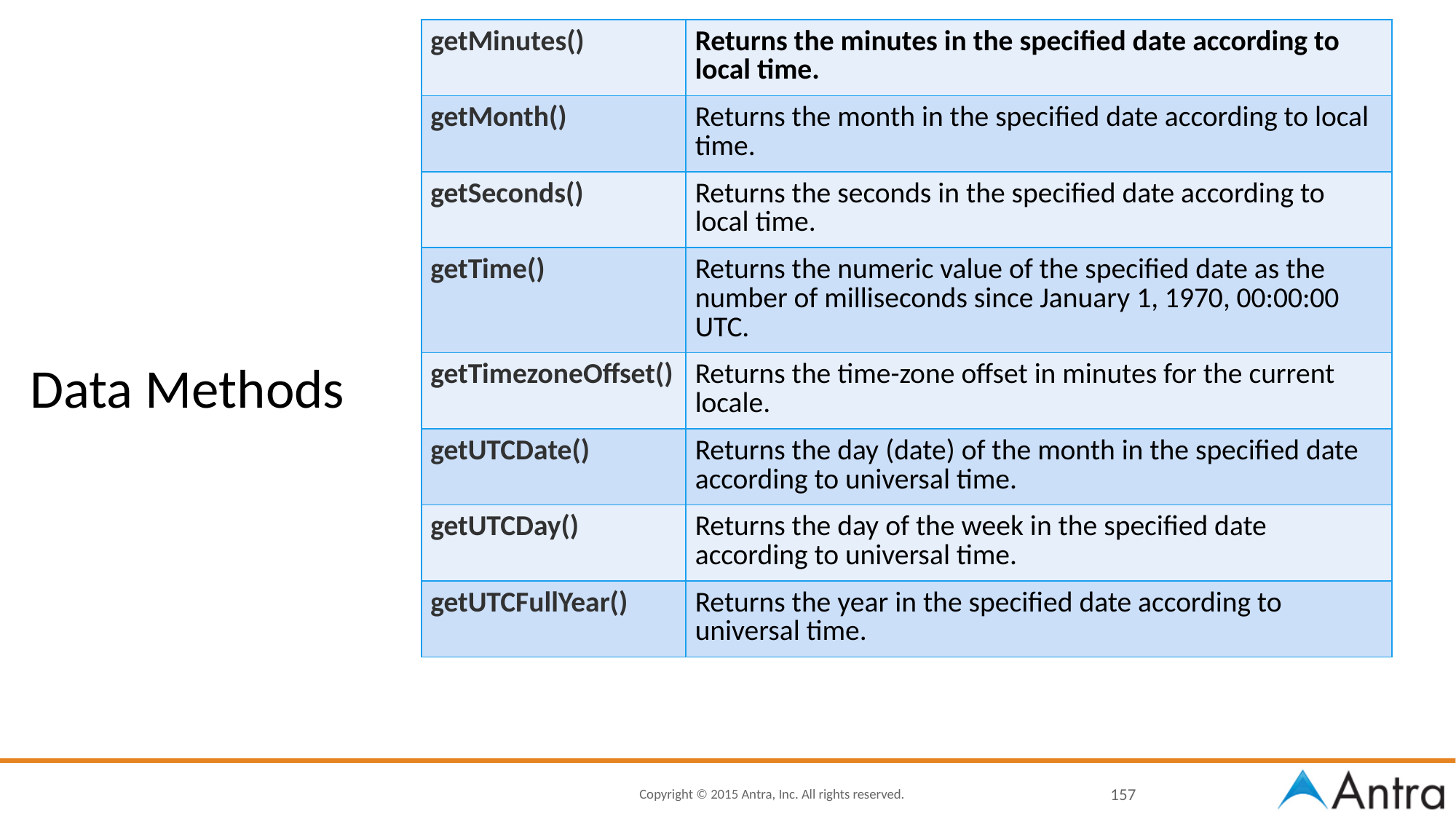

| getMinutes() | Returns the minutes in the specified date according to local time. |
| --- | --- |
| getMonth() | Returns the month in the specified date according to local time. |
| getSeconds() | Returns the seconds in the specified date according to local time. |
| getTime() | Returns the numeric value of the specified date as the number of milliseconds since January 1, 1970, 00:00:00 UTC. |
| getTimezoneOffset() | Returns the time-zone offset in minutes for the current locale. |
| getUTCDate() | Returns the day (date) of the month in the specified date according to universal time. |
| getUTCDay() | Returns the day of the week in the specified date according to universal time. |
| getUTCFullYear() | Returns the year in the specified date according to universal time. |
# Data Methods
157